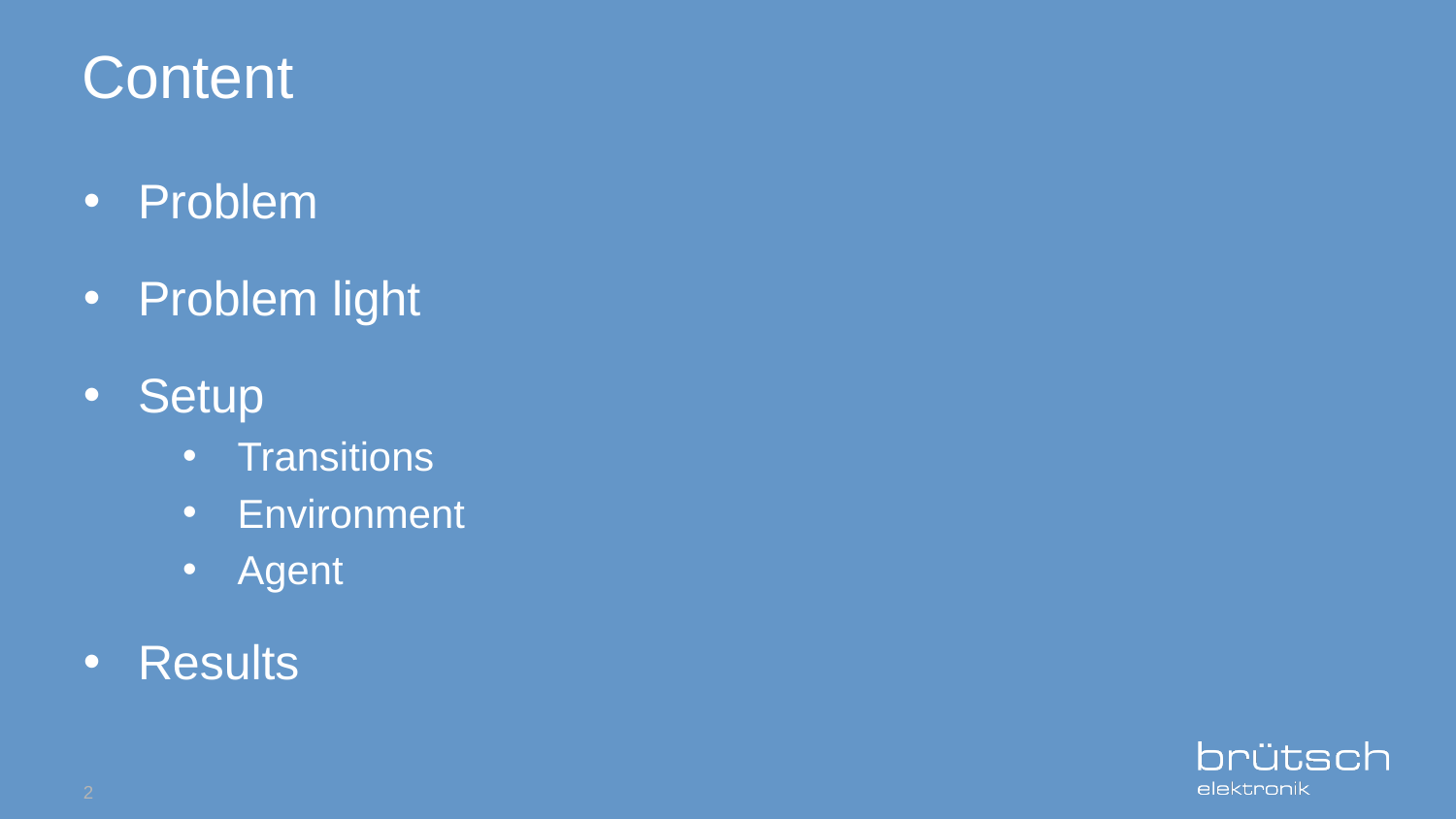

Problem
Problem light
Setup
Transitions
Environment
Agent
Results